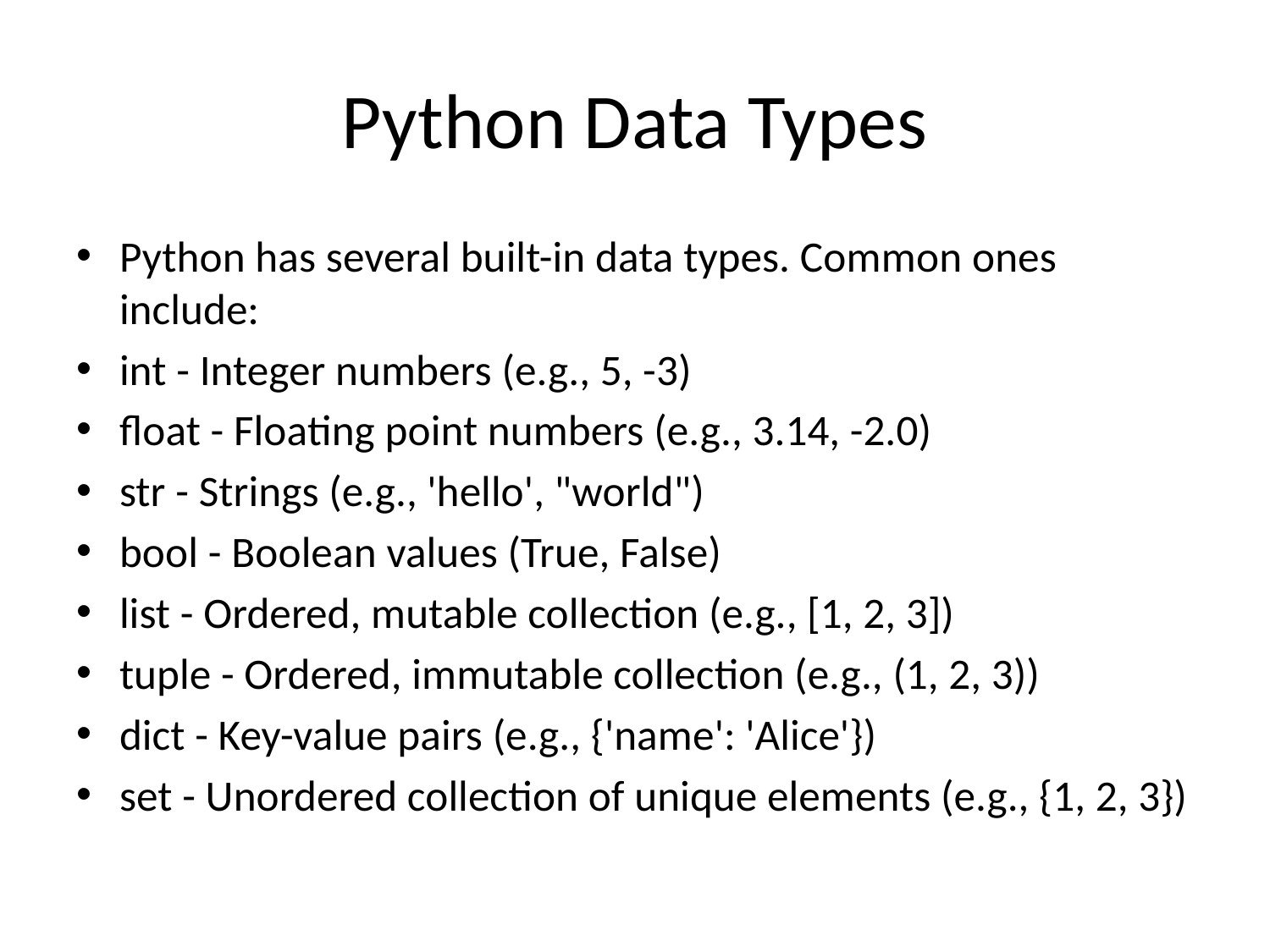

# Python Data Types
Python has several built-in data types. Common ones include:
int - Integer numbers (e.g., 5, -3)
float - Floating point numbers (e.g., 3.14, -2.0)
str - Strings (e.g., 'hello', "world")
bool - Boolean values (True, False)
list - Ordered, mutable collection (e.g., [1, 2, 3])
tuple - Ordered, immutable collection (e.g., (1, 2, 3))
dict - Key-value pairs (e.g., {'name': 'Alice'})
set - Unordered collection of unique elements (e.g., {1, 2, 3})